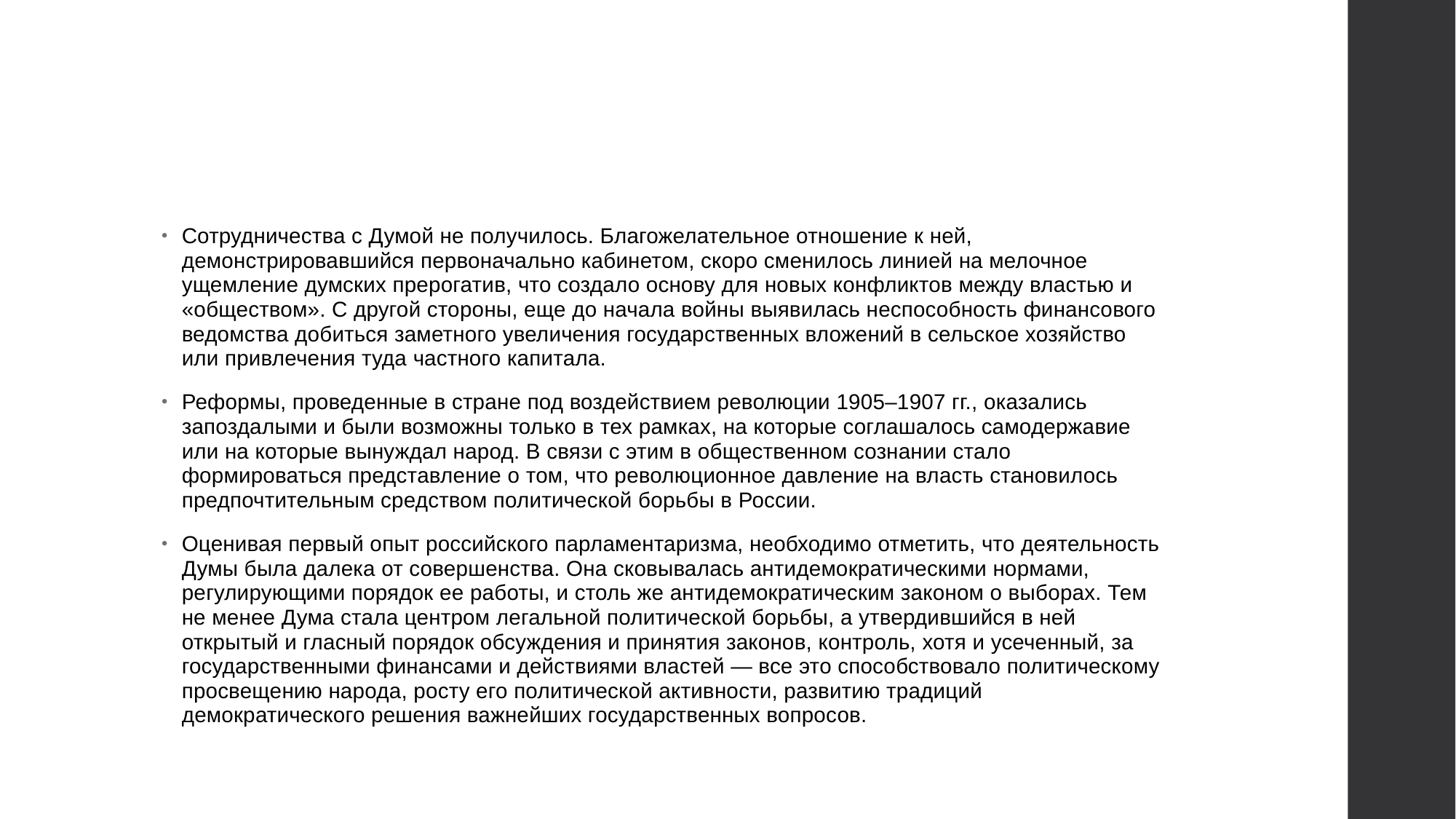

#
Сотрудничества с Думой не получилось. Благожелательное отношение к ней, демонстрировавшийся первоначально кабинетом, скоро сменилось линией на мелочное ущемление думских прерогатив, что создало основу для новых конфликтов между властью и «обществом». С другой стороны, еще до начала войны выявилась неспособность финансового ведомства добиться заметного увеличения государственных вложений в сельское хозяйство или привлечения туда частного капитала.
Реформы, проведенные в стране под воздействием революции 1905–1907 гг., оказались запоздалыми и были возможны только в тех рамках, на которые соглашалось самодержавие или на которые вынуждал народ. В связи с этим в общественном сознании стало формироваться представление о том, что революционное давление на власть становилось предпочтительным средством политической борьбы в России.
Оценивая первый опыт российского парламентаризма, необходимо отметить, что деятельность Думы была далека от совершенства. Она сковывалась антидемократическими нормами, регулирующими порядок ее работы, и столь же антидемократическим законом о выборах. Тем не менее Дума стала центром легальной политической борьбы, а утвердившийся в ней открытый и гласный порядок обсуждения и принятия законов, контроль, хотя и усеченный, за государственными финансами и действиями властей — все это способствовало политическому просвещению народа, росту его политической активности, развитию традиций демократического решения важнейших государственных вопросов.